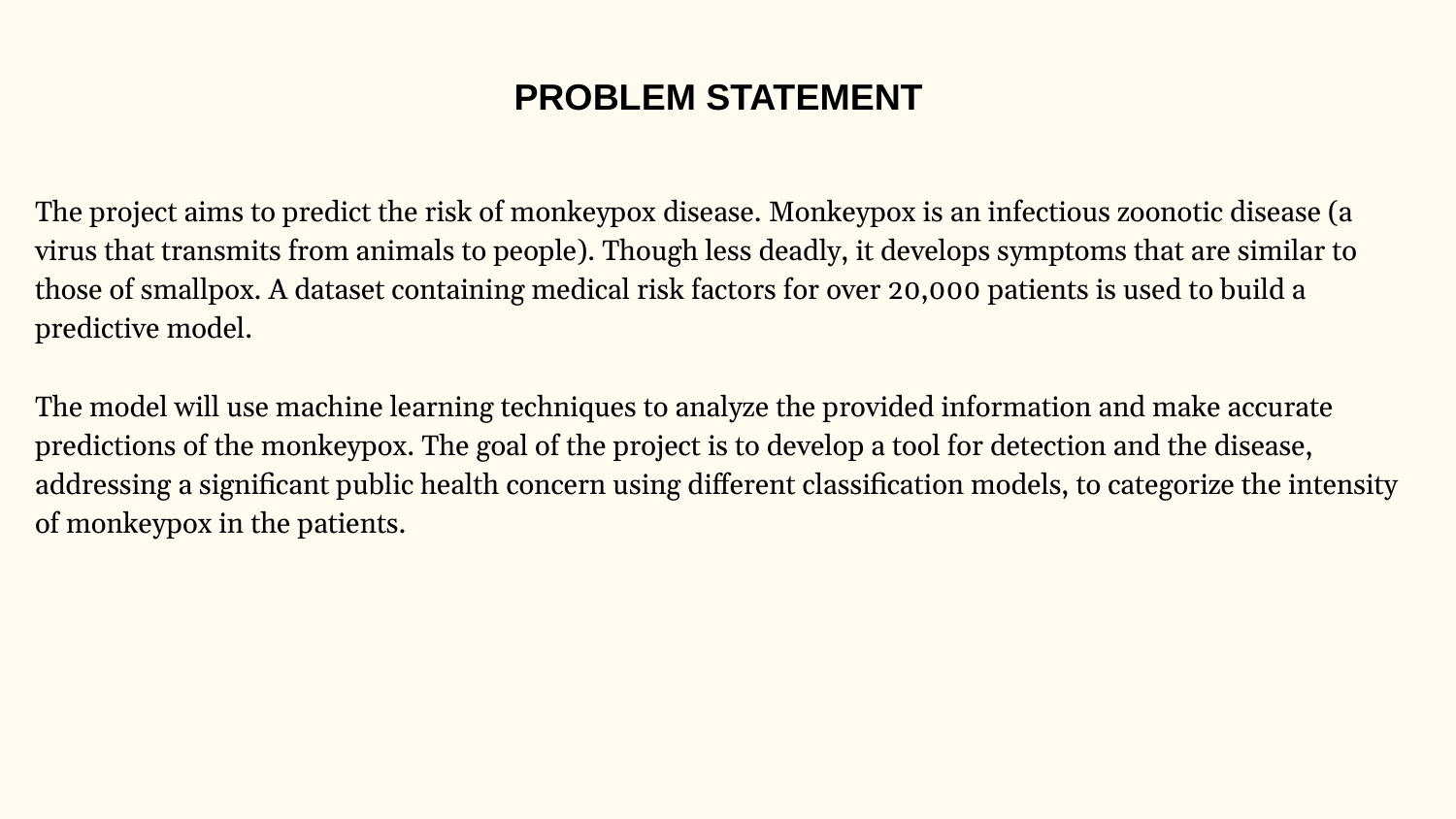

PROBLEM STATEMENT
The project aims to predict the risk of monkeypox disease. Monkeypox is an infectious zoonotic disease (a virus that transmits from animals to people). Though less deadly, it develops symptoms that are similar to those of smallpox. A dataset containing medical risk factors for over 20,000 patients is used to build a predictive model.

The model will use machine learning techniques to analyze the provided information and make accurate  predictions of the monkeypox. The goal of the project is to develop a tool for detection and the disease, addressing a significant public health concern using different classification models, to categorize the intensity of monkeypox in the patients.